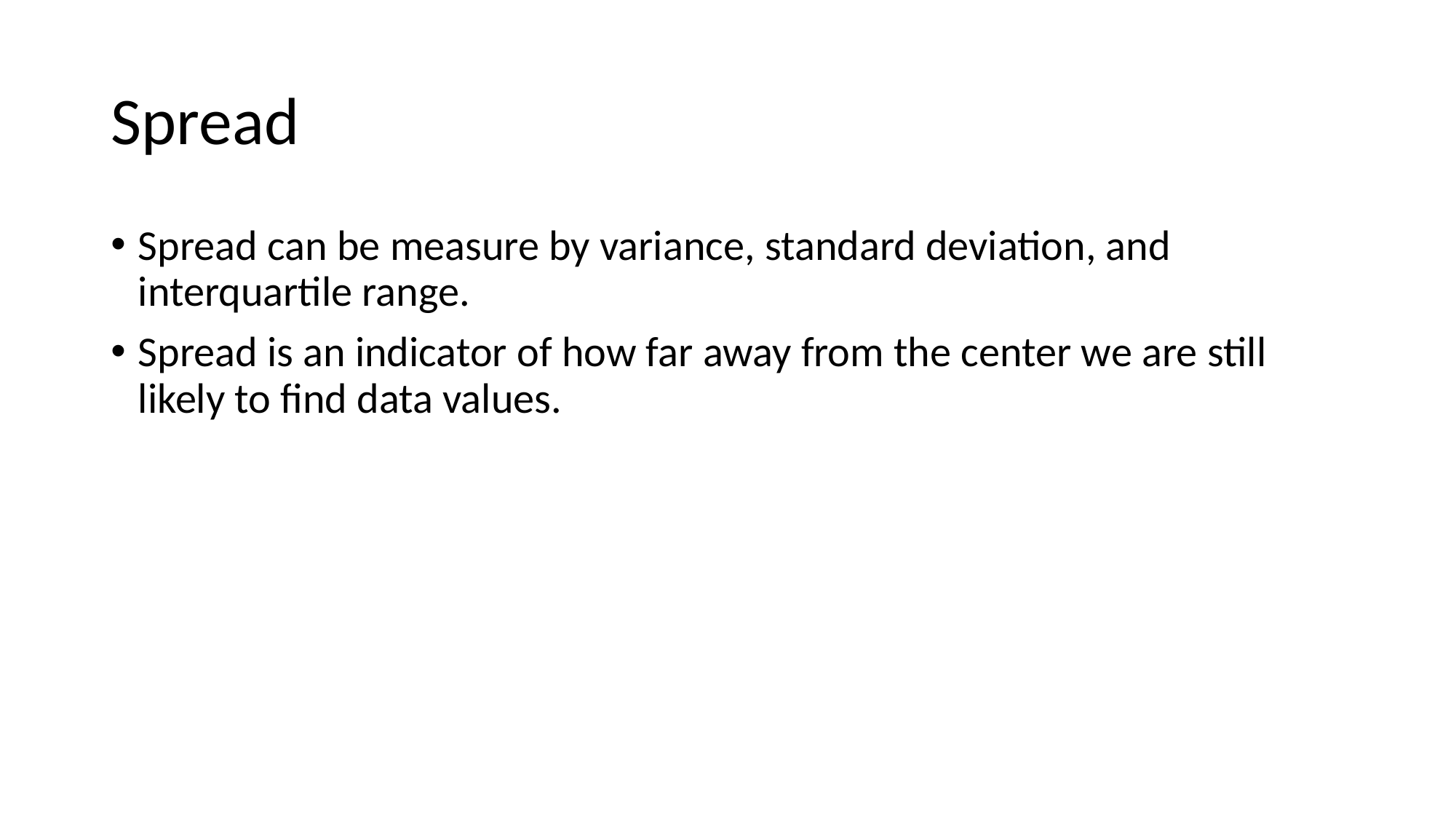

# Spread
Spread can be measure by variance, standard deviation, and interquartile range.
Spread is an indicator of how far away from the center we are still likely to find data values.